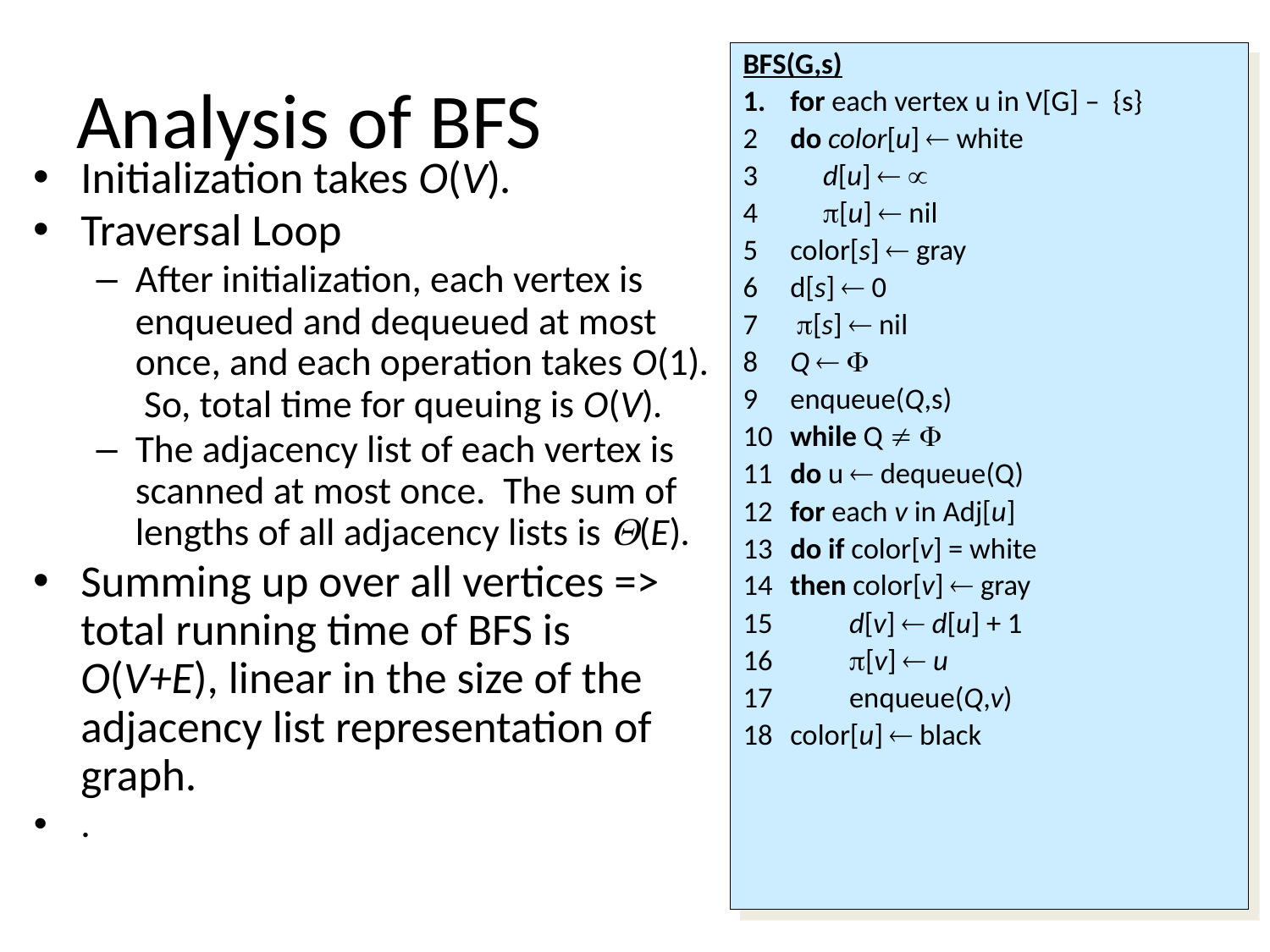

# Analysis of BFS
BFS(G,s)
1.	for each vertex u in V[G] –  {s}
2		do color[u] ← white
3		     d[u] ← ∝
4		     π[u] ← nil
5	color[s] ← gray
6	d[s] ← 0
7	 π[s] ← nil
8	Q ← Φ
9	enqueue(Q,s)
10	while Q ≠ Φ
11		do u ← dequeue(Q)
12			for each v in Adj[u]
13				do if color[v] = white
14					then color[v] ← gray
15					         d[v] ← d[u] + 1
16					         π[v] ← u
17					         enqueue(Q,v)
18			color[u] ← black

Initialization takes O(V).
Traversal Loop
After initialization, each vertex is enqueued and dequeued at most once, and each operation takes O(1).  So, total time for queuing is O(V).
The adjacency list of each vertex is scanned at most once.  The sum of lengths of all adjacency lists is Θ(E).
Summing up over all vertices => total running time of BFS is O(V+E), linear in the size of the adjacency list representation of graph.
.